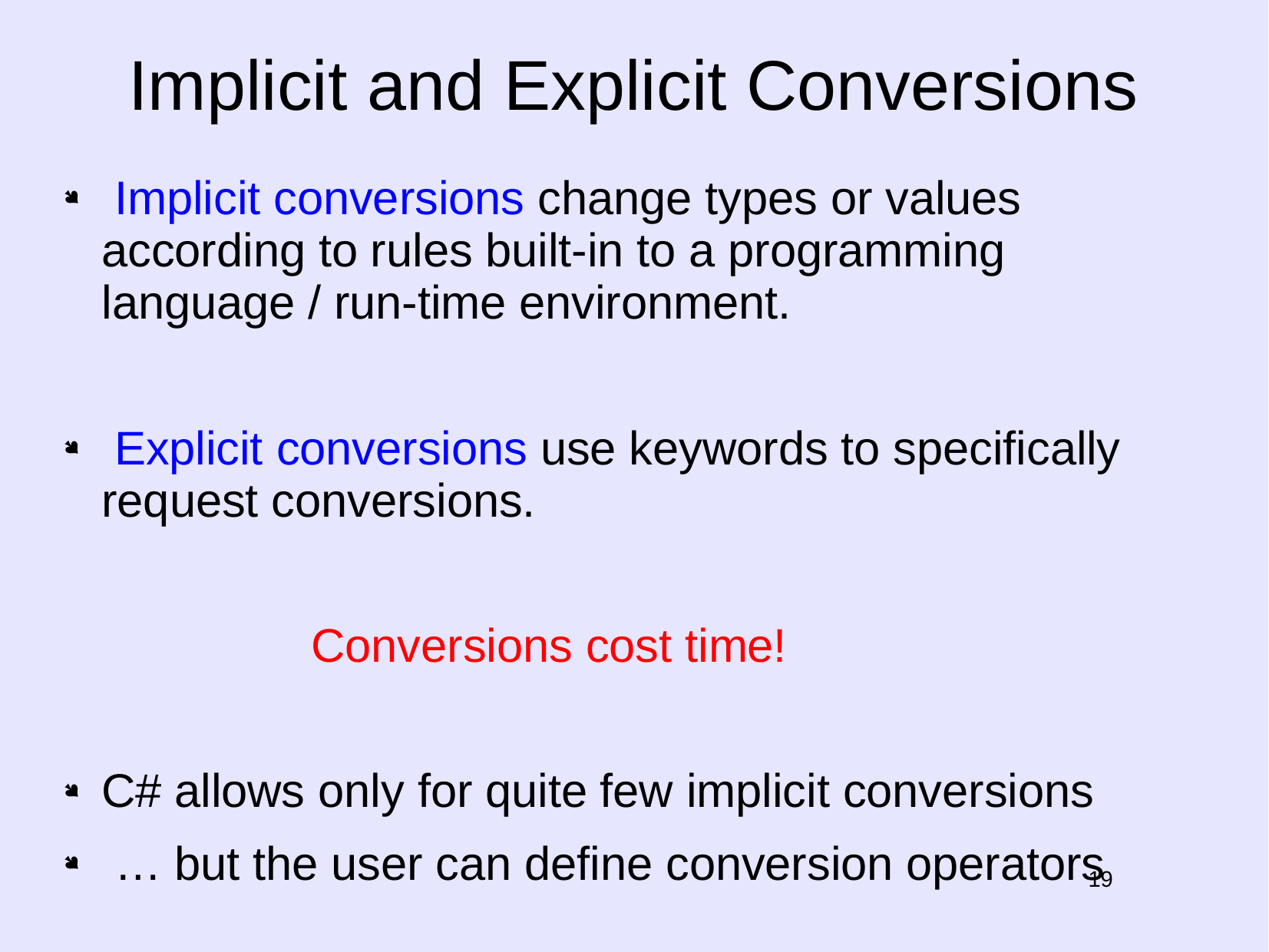

# Implicit and Explicit Conversions
 Implicit conversions change types or values according to rules built-in to a programming language / run-time environment.

 Explicit conversions use keywords to specifically request conversions.

                   Conversions cost time!

C# allows only for quite few implicit conversions
 … but the user can define conversion operators
19